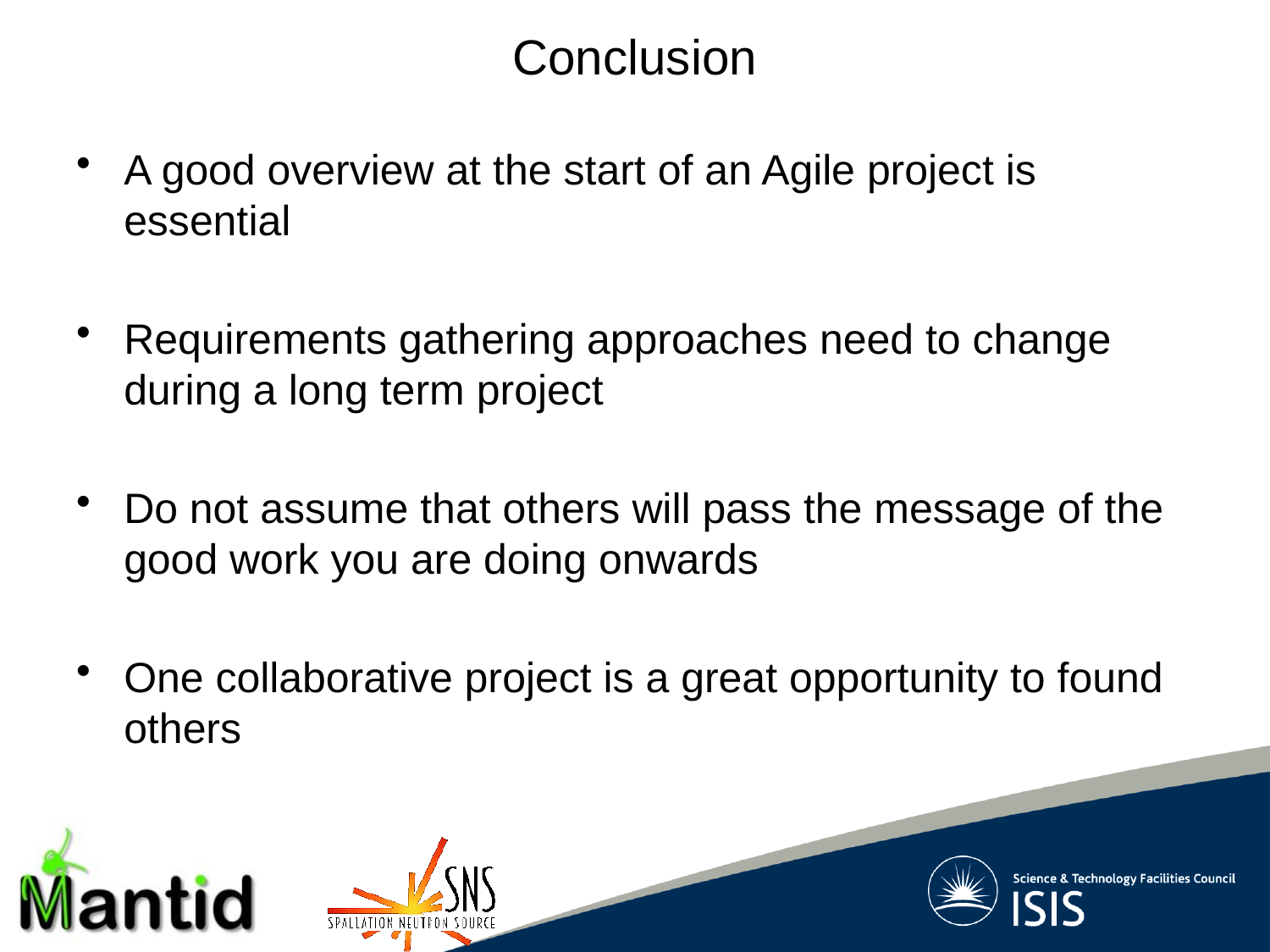

# Conclusion
A good overview at the start of an Agile project is essential

Requirements gathering approaches need to change during a long term project

Do not assume that others will pass the message of the good work you are doing onwards

One collaborative project is a great opportunity to found others